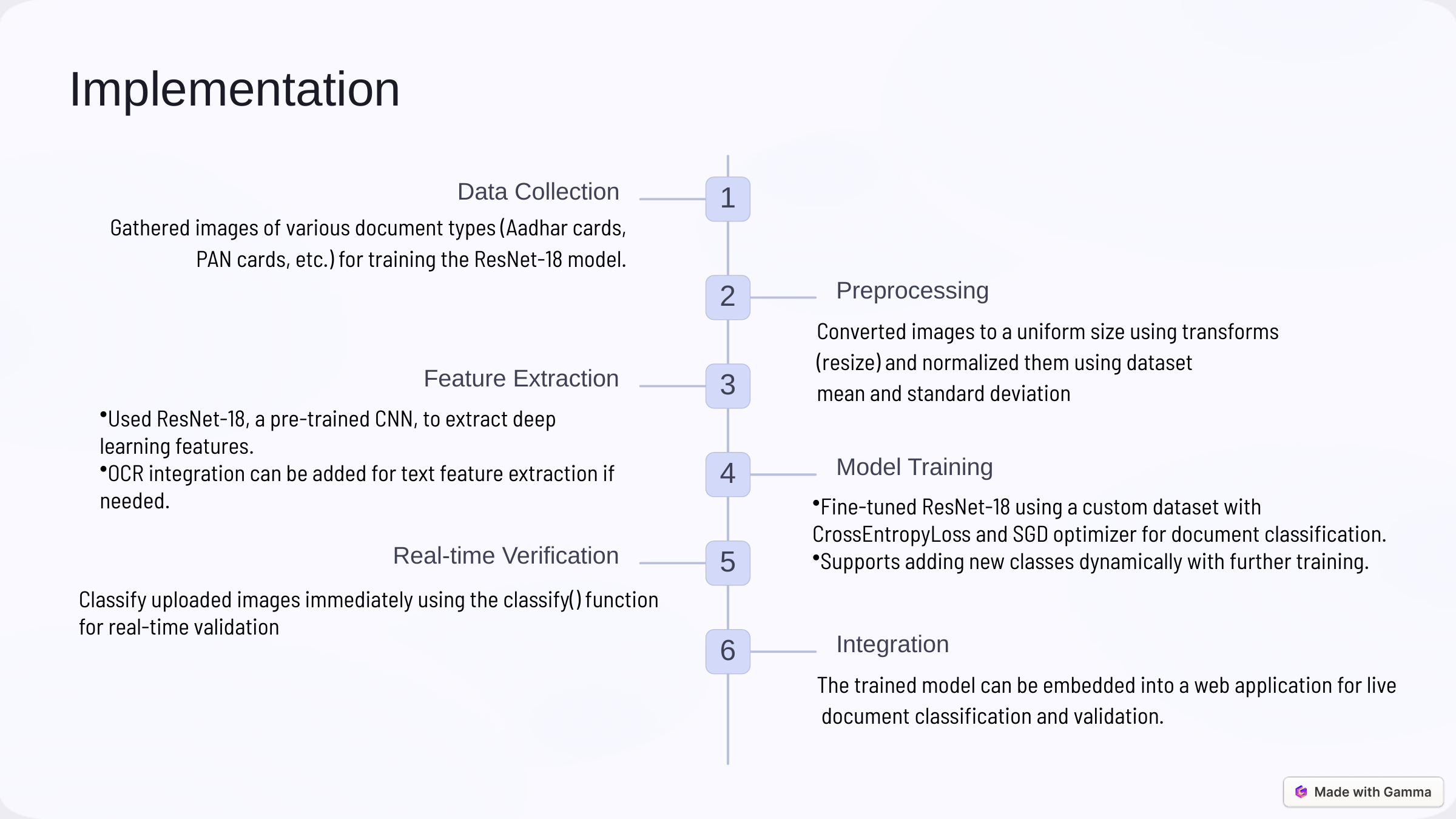

Implementation

Data Collection

1

Gathered images of various document types (Aadhar cards, PAN cards, etc.) for training the ResNet-18 model.
Preprocessing

2

Converted images to a uniform size using transforms
(resize) and normalized them using dataset
mean and standard deviation
Feature Extraction

Used ResNet-18, a pre-trained CNN, to extract deep learning features.
OCR integration can be added for text feature extraction if needed.
3

Model Training

Fine-tuned ResNet-18 using a custom dataset with CrossEntropyLoss and SGD optimizer for document classification.
Supports adding new classes dynamically with further training.
4

Real-time Verification

5

Classify uploaded images immediately using the classify() function for real-time validation
Integration

6

The trained model can be embedded into a web application for live
 document classification and validation.